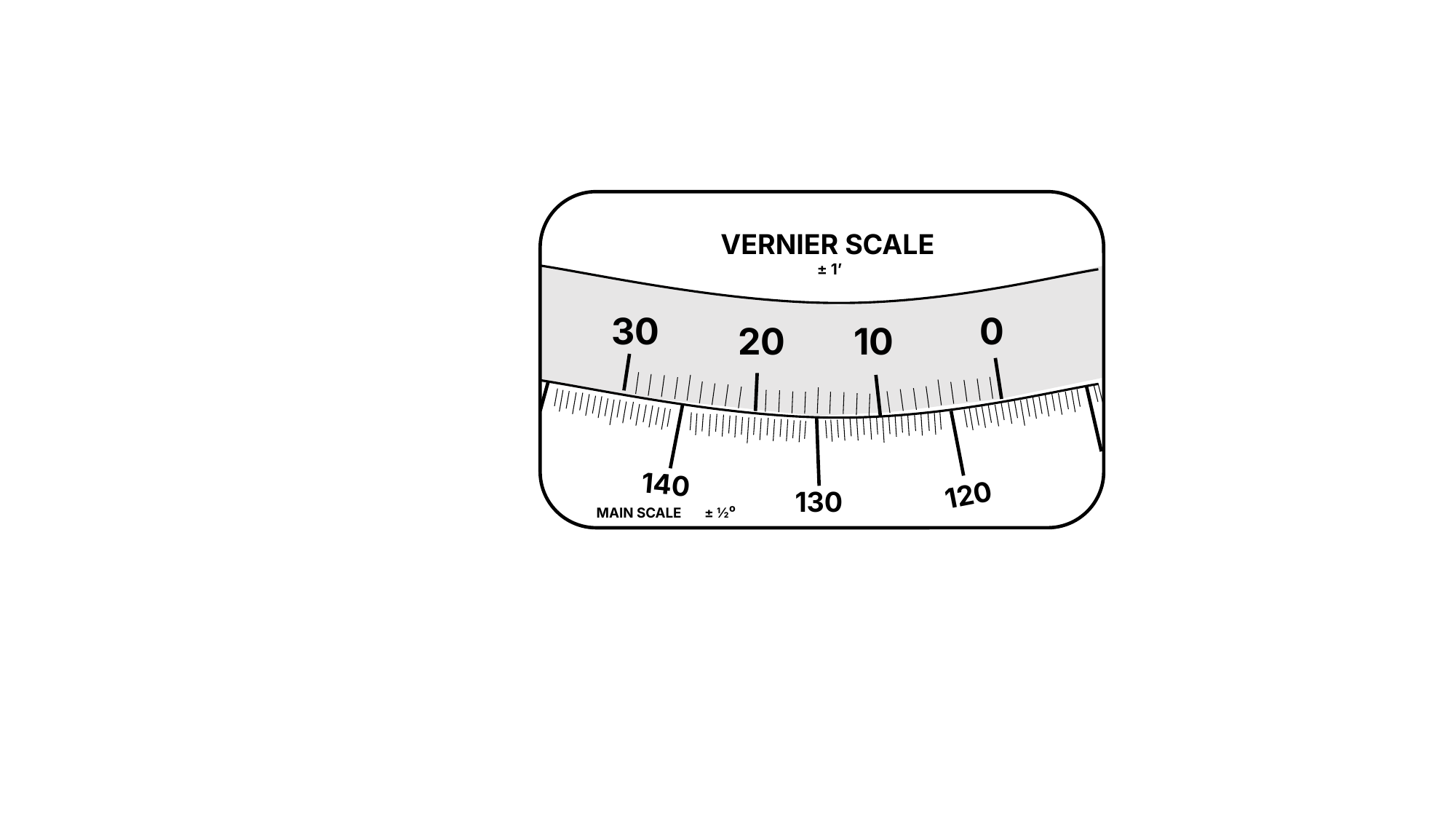

VERNIER SCALE
 ± 1’

30
0
10
20

140
120
130
MAIN SCALE       ± ½⁰